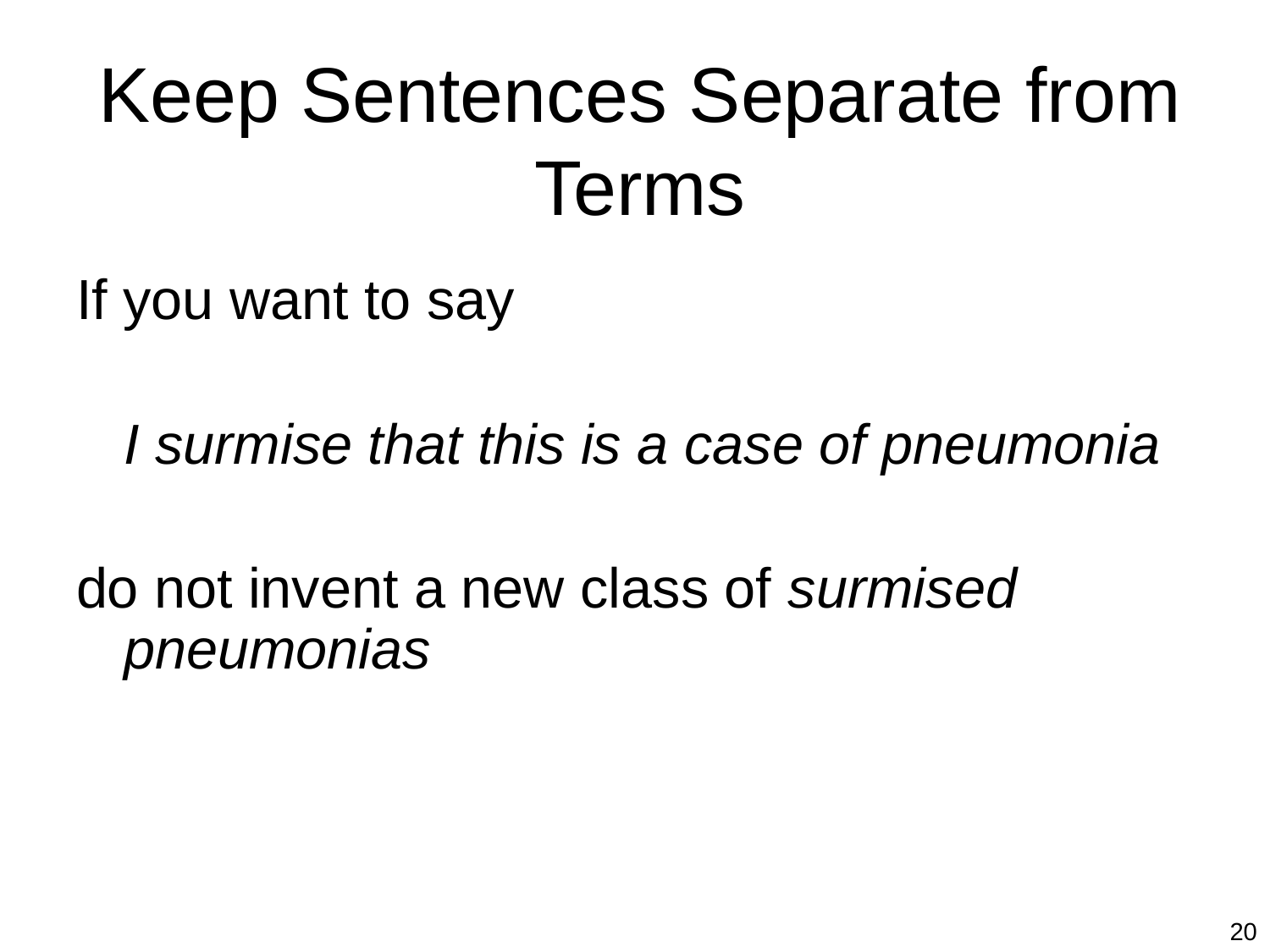

# Keep Sentences Separate from Terms
If you want to say

	I surmise that this is a case of pneumonia

do not invent a new class of surmised pneumonias

20